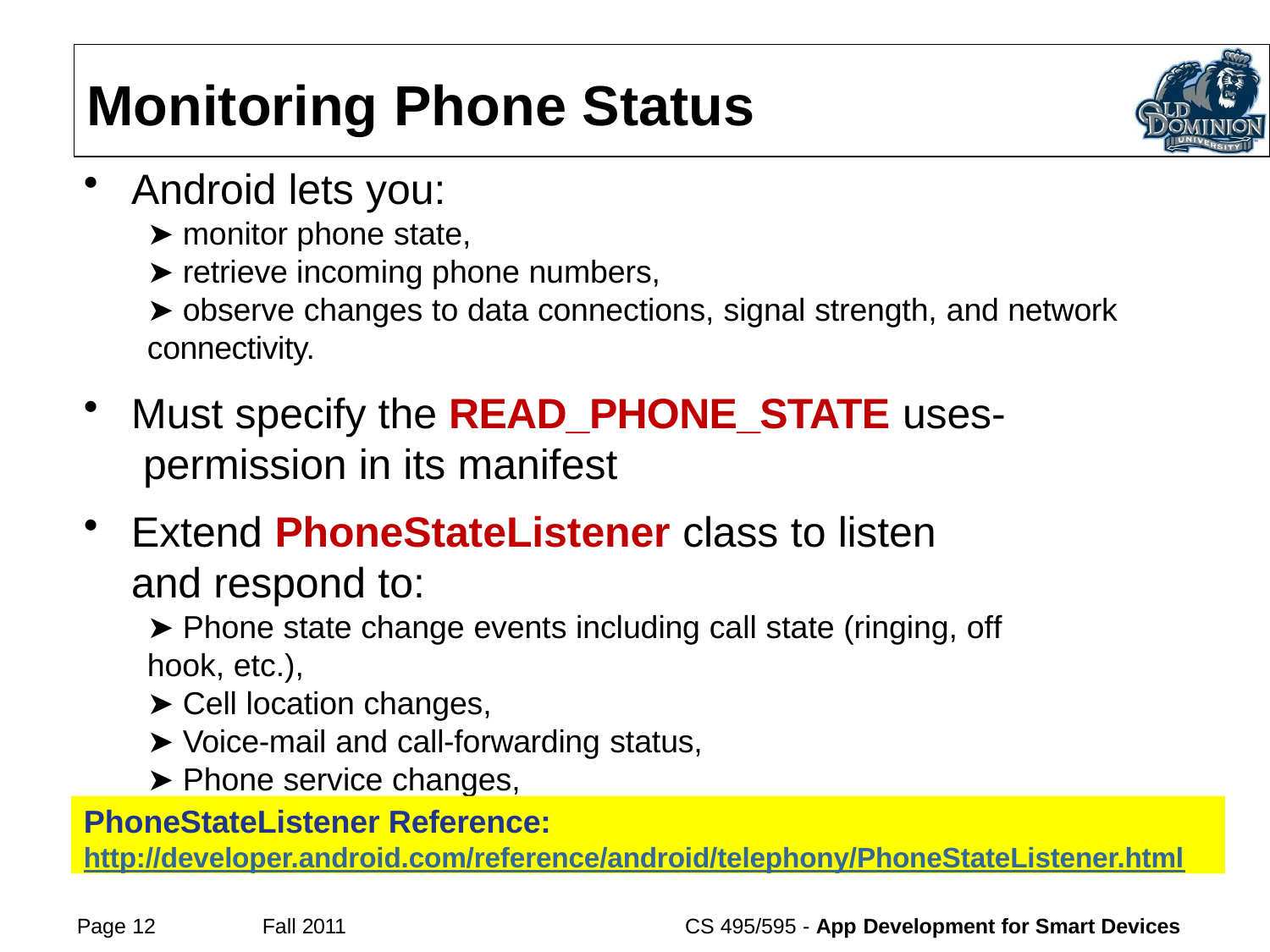

# Monitoring Phone Status
Android lets you:
➤ monitor phone state,
➤ retrieve incoming phone numbers,
➤ observe changes to data connections, signal strength, and network
connectivity.
Must specify the READ_PHONE_STATE uses-  permission in its manifest
Extend PhoneStateListener class to listen and respond to:
➤ Phone state change events including call state (ringing, off hook, etc.),
➤ Cell location changes,
➤ Voice-mail and call-forwarding status,
➤ Phone service changes,
➤ Changes in mobile signal strength.
PhoneStateListener Reference:
http://developer.android.com/reference/android/telephony/PhoneStateListener.html
Page 12
Fall 2011
CS 495/595 - App Development for Smart Devices